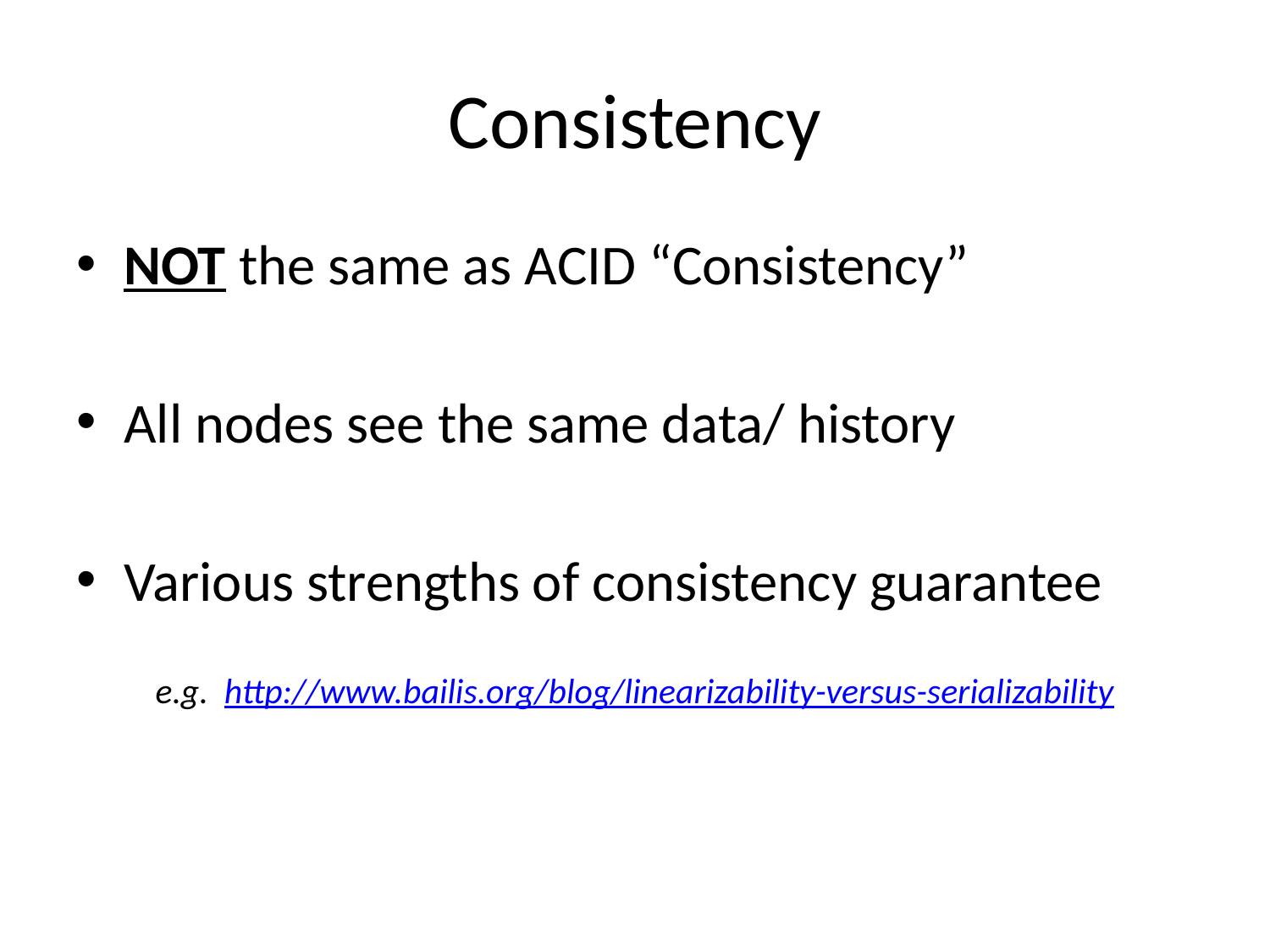

# Consistency
NOT the same as ACID “Consistency”

All nodes see the same data/ history

Various strengths of consistency guarantee

e.g.  http://www.bailis.org/blog/linearizability-versus-serializability